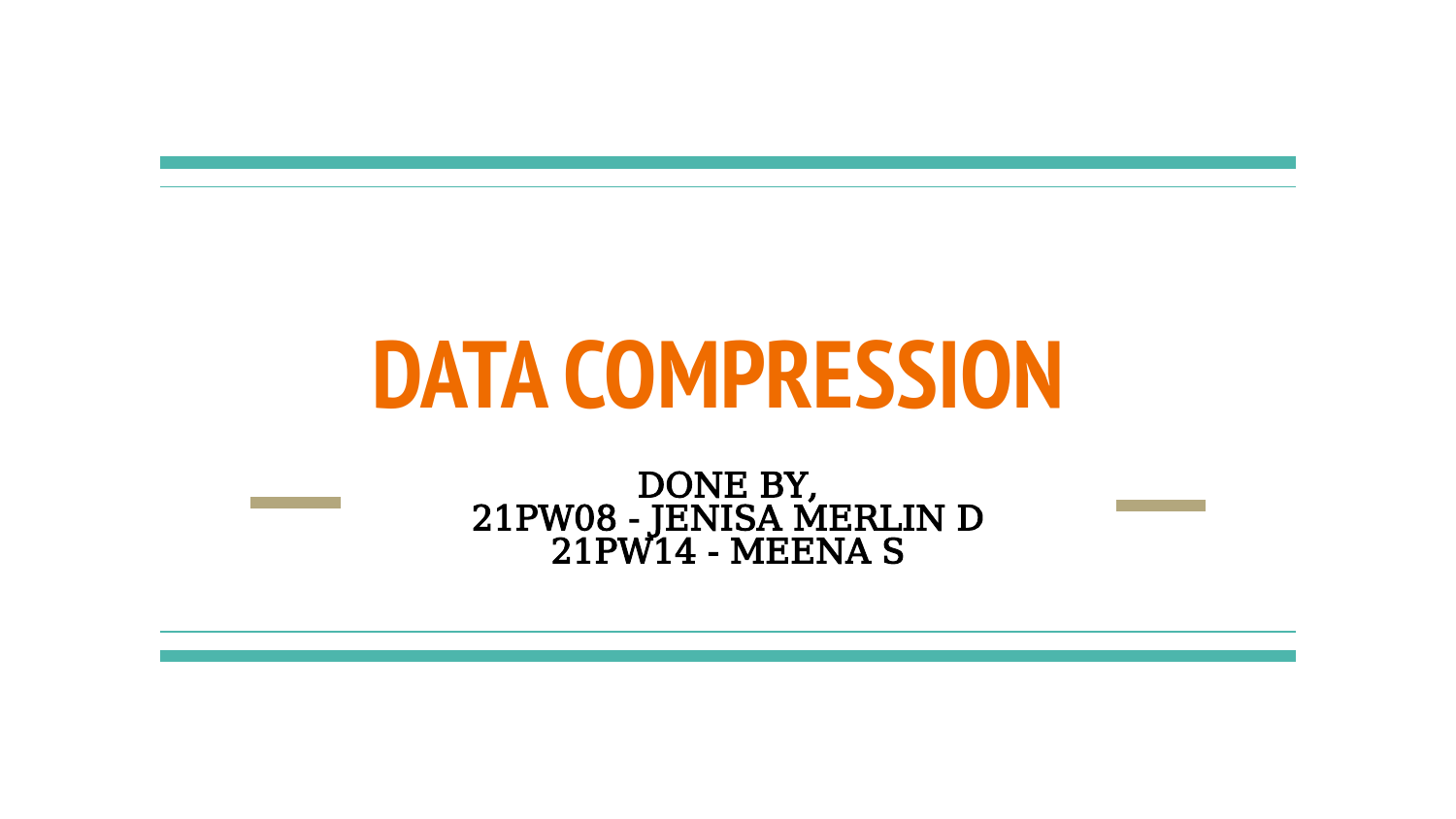

# DATA COMPRESSION
DONE BY,
21PW08 - JENISA MERLIN D
21PW14 - MEENA S